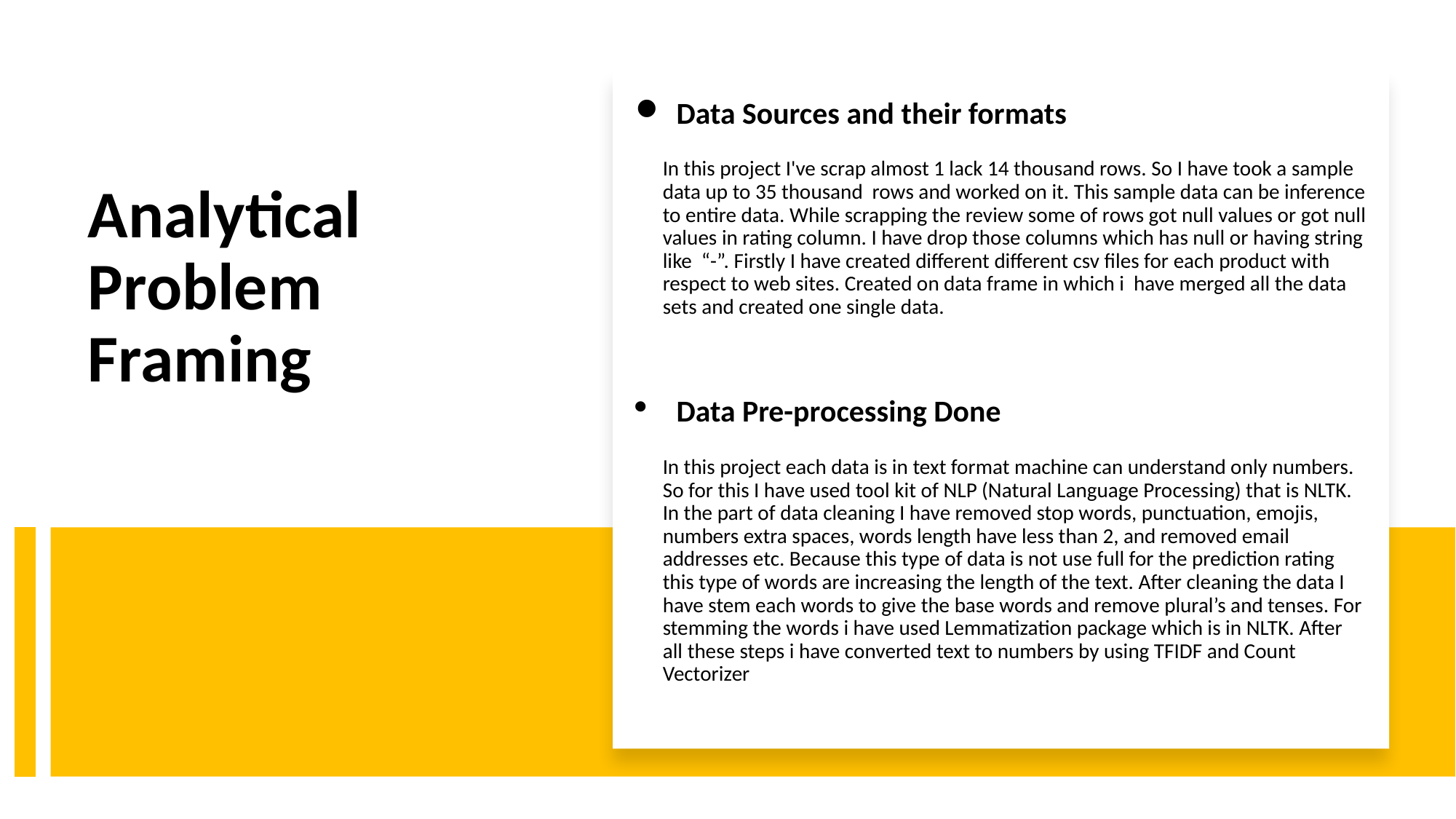

Data Sources and their formats
In this project I've scrap almost 1 lack 14 thousand rows. So I have took a sample data up to 35 thousand  rows and worked on it. This sample data can be inference to entire data. While scrapping the review some of rows got null values or got null values in rating column. I have drop those columns which has null or having string like  “-”. Firstly I have created different different csv files for each product with respect to web sites. Created on data frame in which i  have merged all the data sets and created one single data.

Data Pre-processing Done
In this project each data is in text format machine can understand only numbers. So for this I have used tool kit of NLP (Natural Language Processing) that is NLTK. In the part of data cleaning I have removed stop words, punctuation, emojis, numbers extra spaces, words length have less than 2, and removed email addresses etc. Because this type of data is not use full for the prediction rating this type of words are increasing the length of the text. After cleaning the data I have stem each words to give the base words and remove plural’s and tenses. For stemming the words i have used Lemmatization package which is in NLTK. After all these steps i have converted text to numbers by using TFIDF and Count Vectorizer

# Analytical Problem Framing